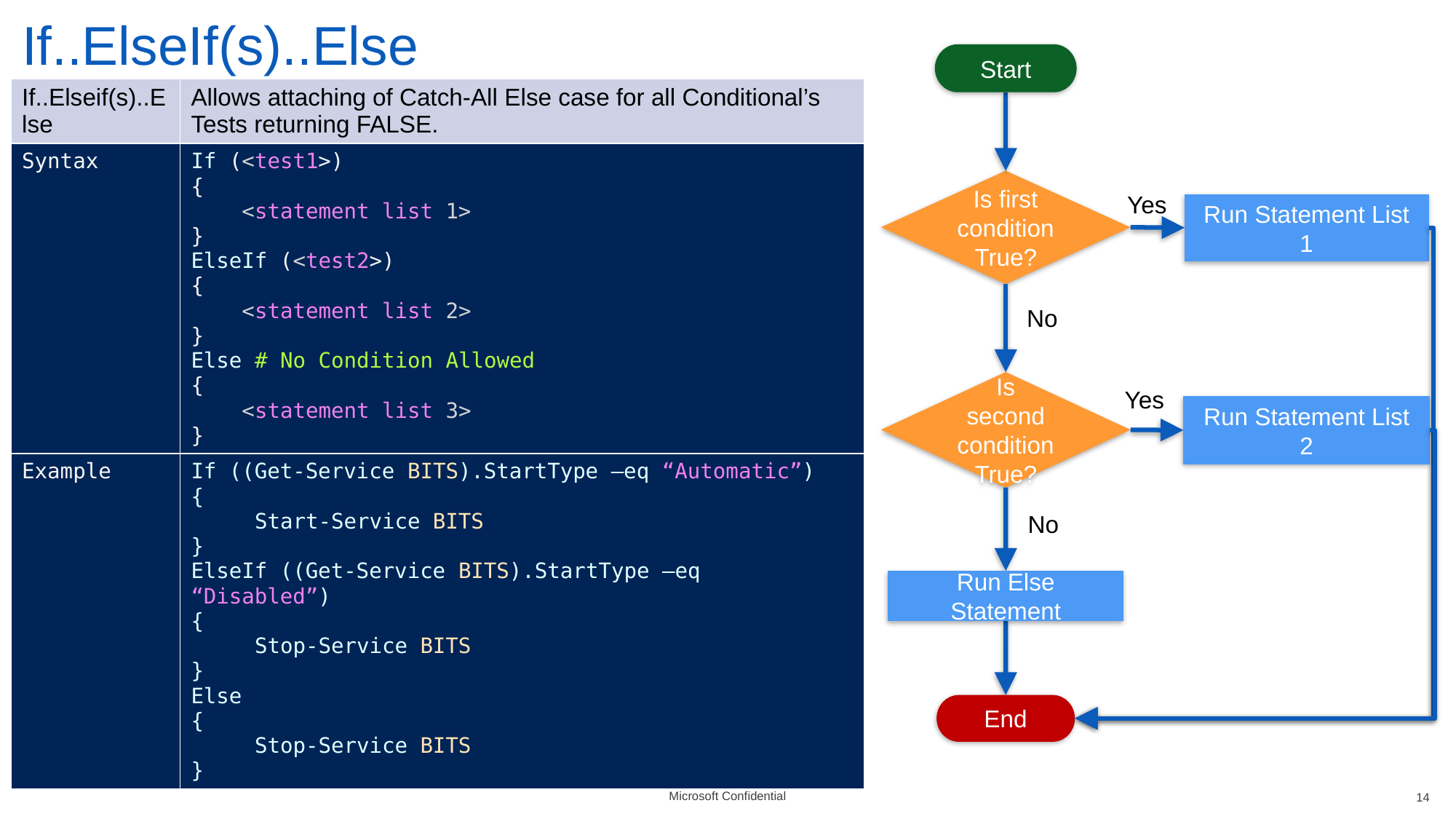

# If..ElseIf(s)..Else
Start
| If..Elseif(s)..Else | Allows attaching of Catch-All Else case for all Conditional’s Tests returning FALSE. |
| --- | --- |
| Syntax | If (<test1>) { <statement list 1> } ElseIf (<test2>) { <statement list 2> } Else # No Condition Allowed { <statement list 3> } |
| Example | If ((Get-Service BITS).StartType –eq “Automatic”) { Start-Service BITS } ElseIf ((Get-Service BITS).StartType –eq “Disabled”) { Stop-Service BITS } Else { Stop-Service BITS } |
Is first condition True?
Yes
Run Statement List 1
No
Is second condition True?
Yes
Run Statement List 2
No
Run Else Statement
End
14